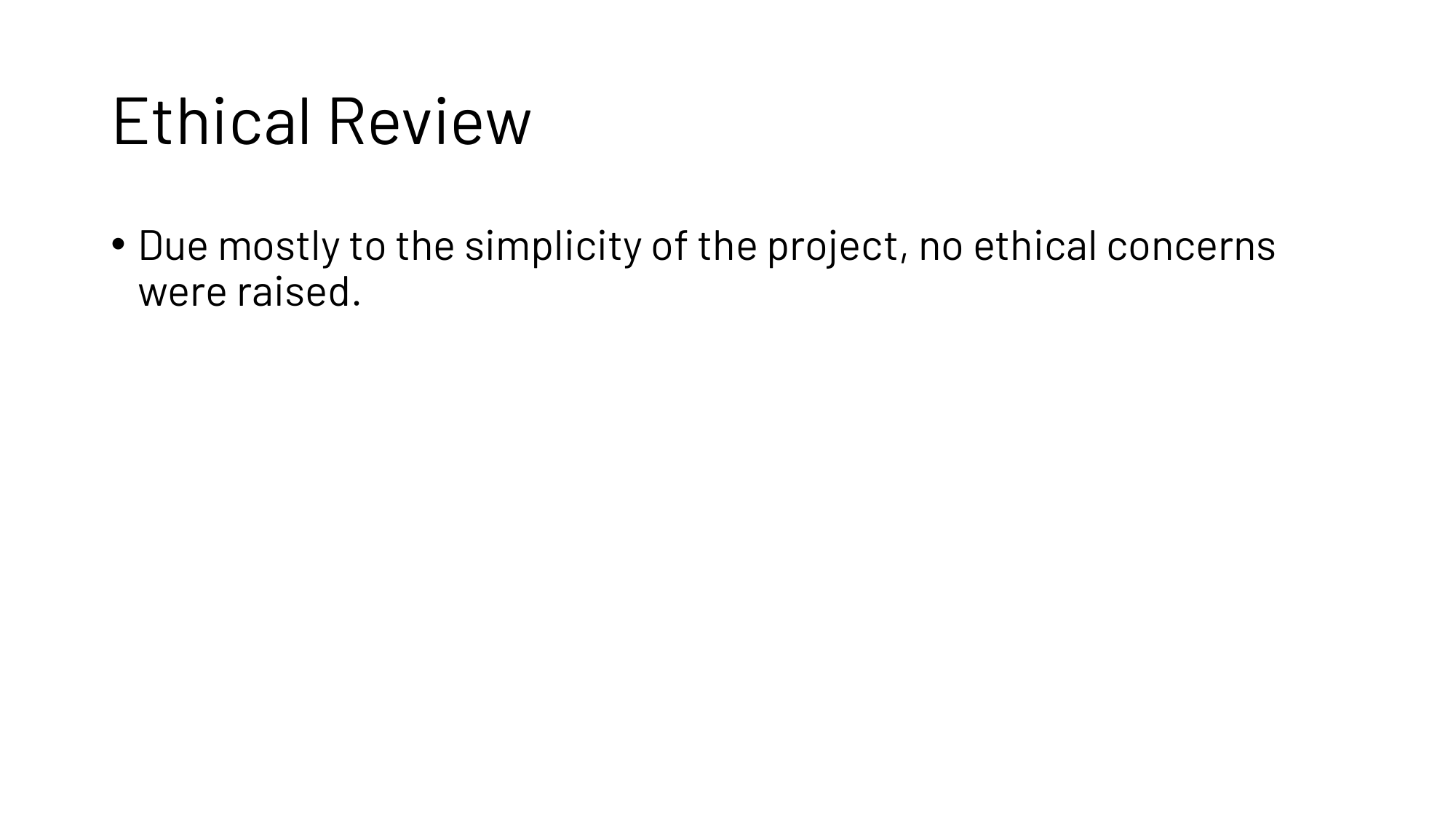

# Ethical Review
Due mostly to the simplicity of the project, no ethical concerns were raised.